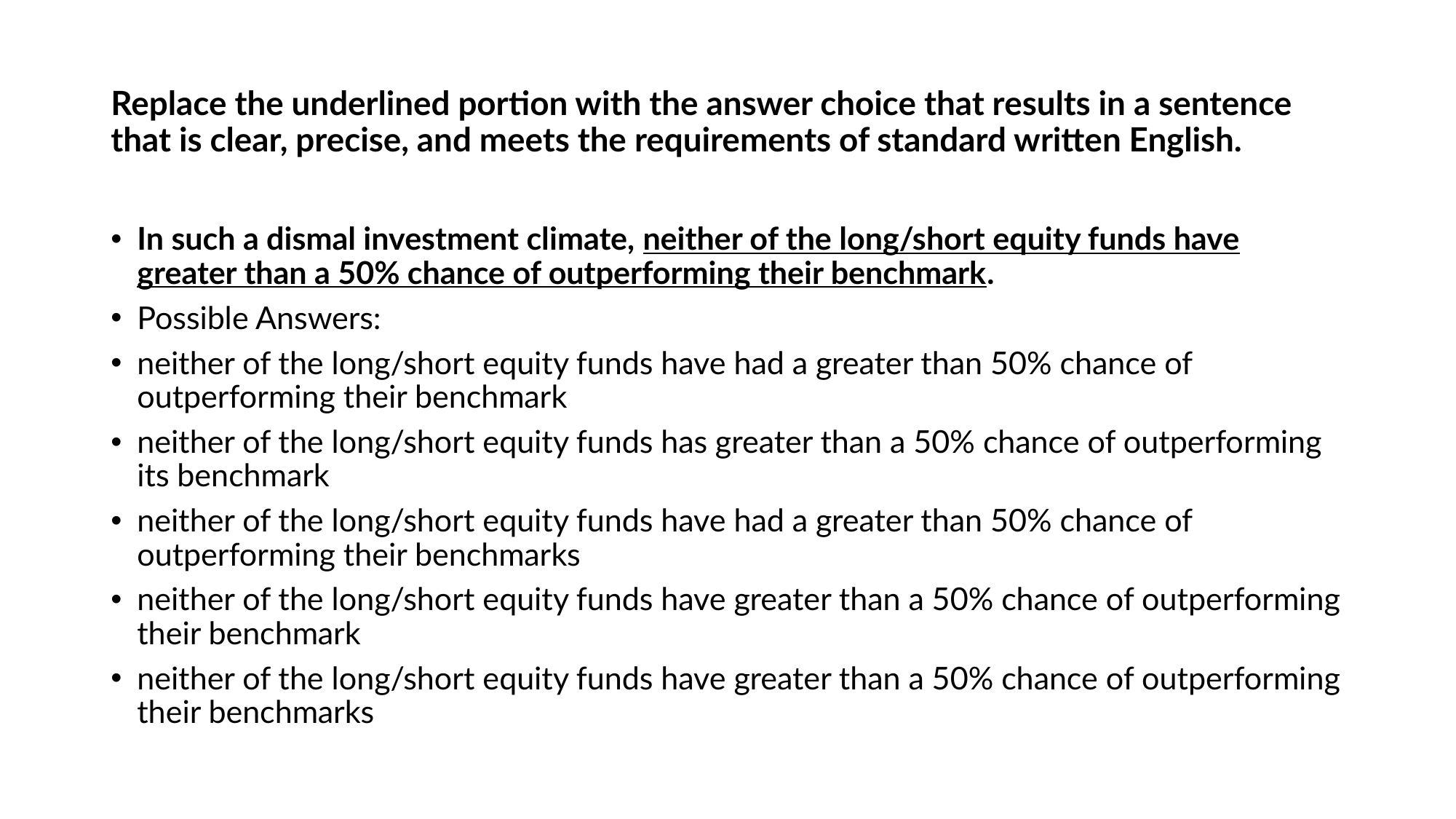

# Replace the underlined portion with the answer choice that results in a sentence that is clear, precise, and meets the requirements of standard written English.
In such a dismal investment climate, neither of the long/short equity funds have greater than a 50% chance of outperforming their benchmark.
Possible Answers:
neither of the long/short equity funds have had a greater than 50% chance of outperforming their benchmark
neither of the long/short equity funds has greater than a 50% chance of outperforming its benchmark
neither of the long/short equity funds have had a greater than 50% chance of outperforming their benchmarks
neither of the long/short equity funds have greater than a 50% chance of outperforming their benchmark
neither of the long/short equity funds have greater than a 50% chance of outperforming their benchmarks